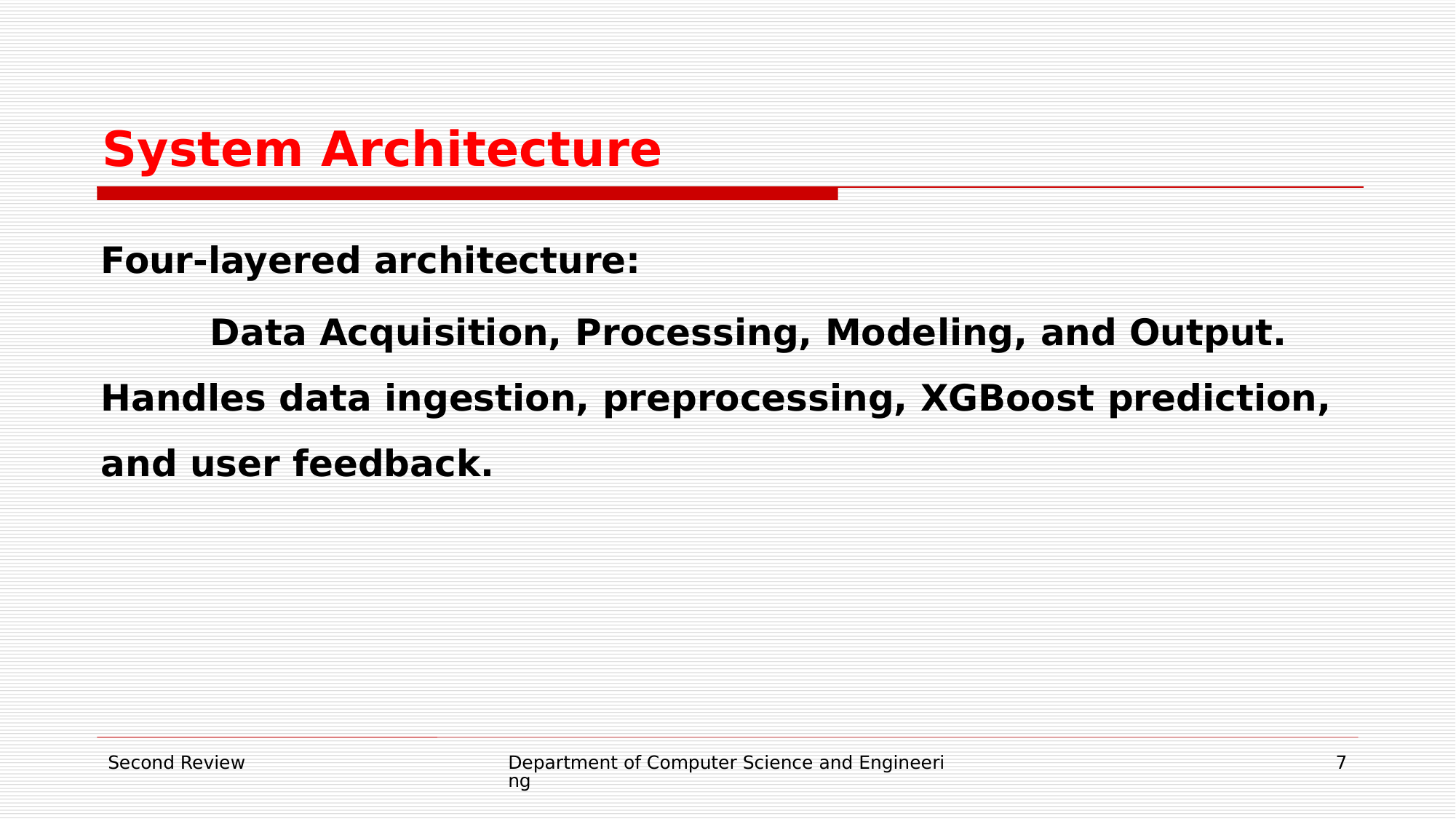

# System Architecture
Four-layered architecture:
	Data Acquisition, Processing, Modeling, and Output. Handles data ingestion, preprocessing, XGBoost prediction, and user feedback.

Second Review
Department of Computer Science and Engineering
7